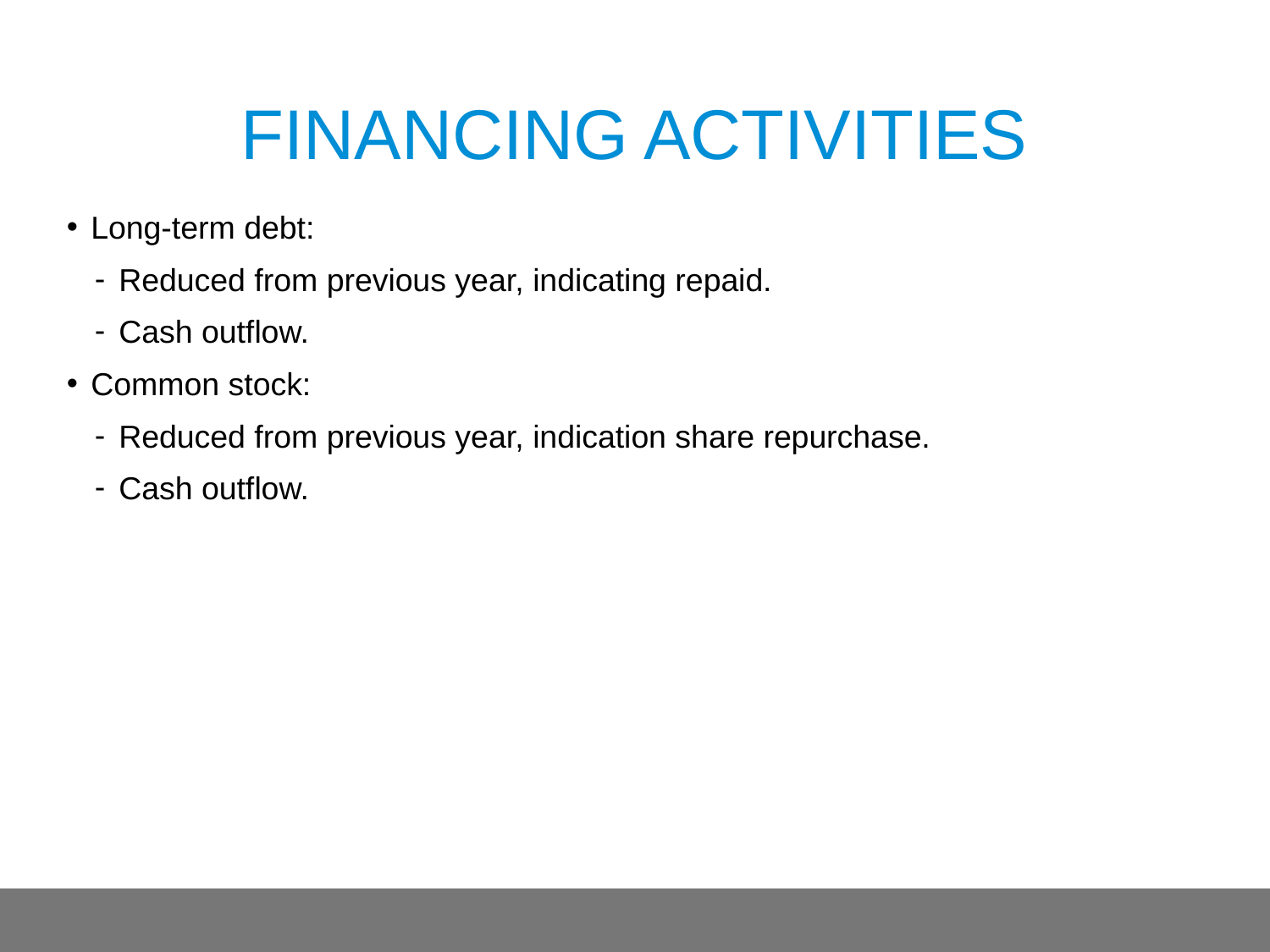

# Financing Activities
Long-term debt:
Reduced from previous year, indicating repaid.
Cash outflow.
Common stock:
Reduced from previous year, indication share repurchase.
Cash outflow.